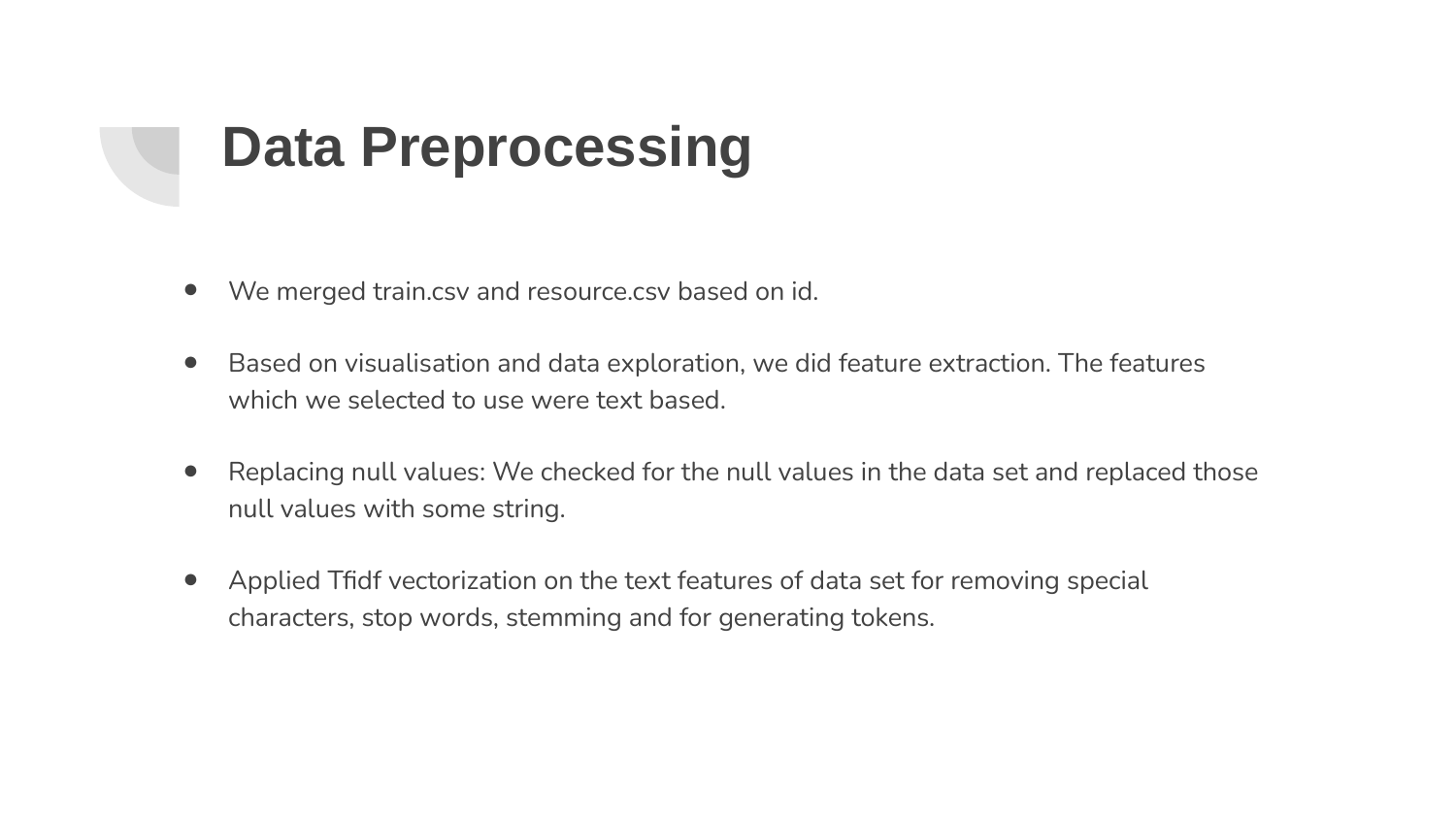

# Data Preprocessing

We merged train.csv and resource.csv based on id.

Based on visualisation and data exploration, we did feature extraction. The features which we selected to use were text based.

Replacing null values: We checked for the null values in the data set and replaced those null values with some string.

Applied Tfidf vectorization on the text features of data set for removing special characters, stop words, stemming and for generating tokens.